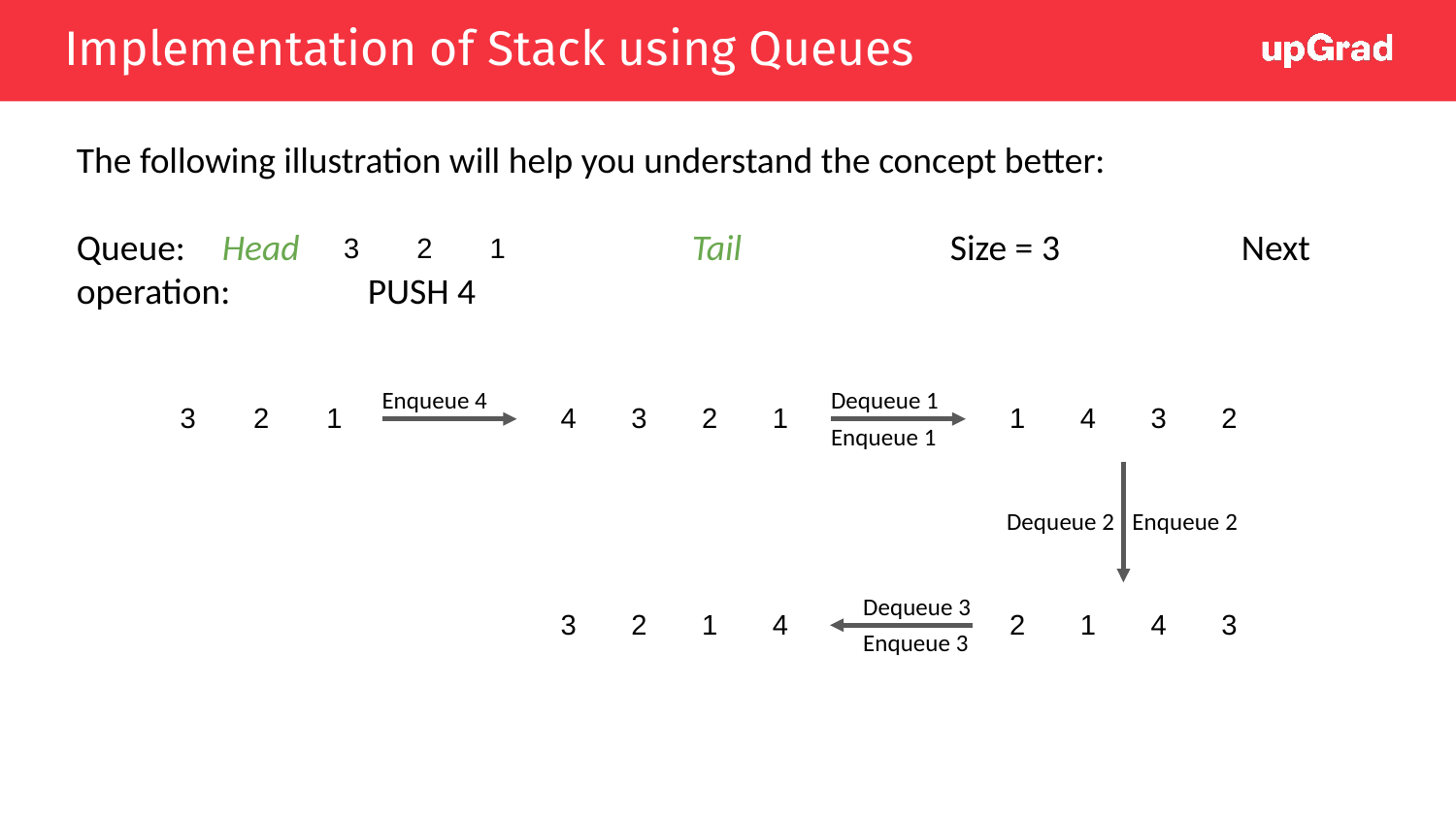

# Implementation of Stack using Queues

The following illustration will help you understand the concept better:

Queue:	Head			    Tail		Size = 3		Next operation: 	PUSH 4

| 3 | 2 | 1 |
| --- | --- | --- |
Enqueue 4
Dequeue 1

| 3 | 2 | 1 |
| --- | --- | --- |
| 4 | 3 | 2 | 1 |
| --- | --- | --- | --- |
| 1 | 4 | 3 | 2 |
| --- | --- | --- | --- |
Enqueue 1

Dequeue 2

Enqueue 2

Dequeue 3

| 3 | 2 | 1 | 4 |
| --- | --- | --- | --- |
| 2 | 1 | 4 | 3 |
| --- | --- | --- | --- |
Enqueue 3